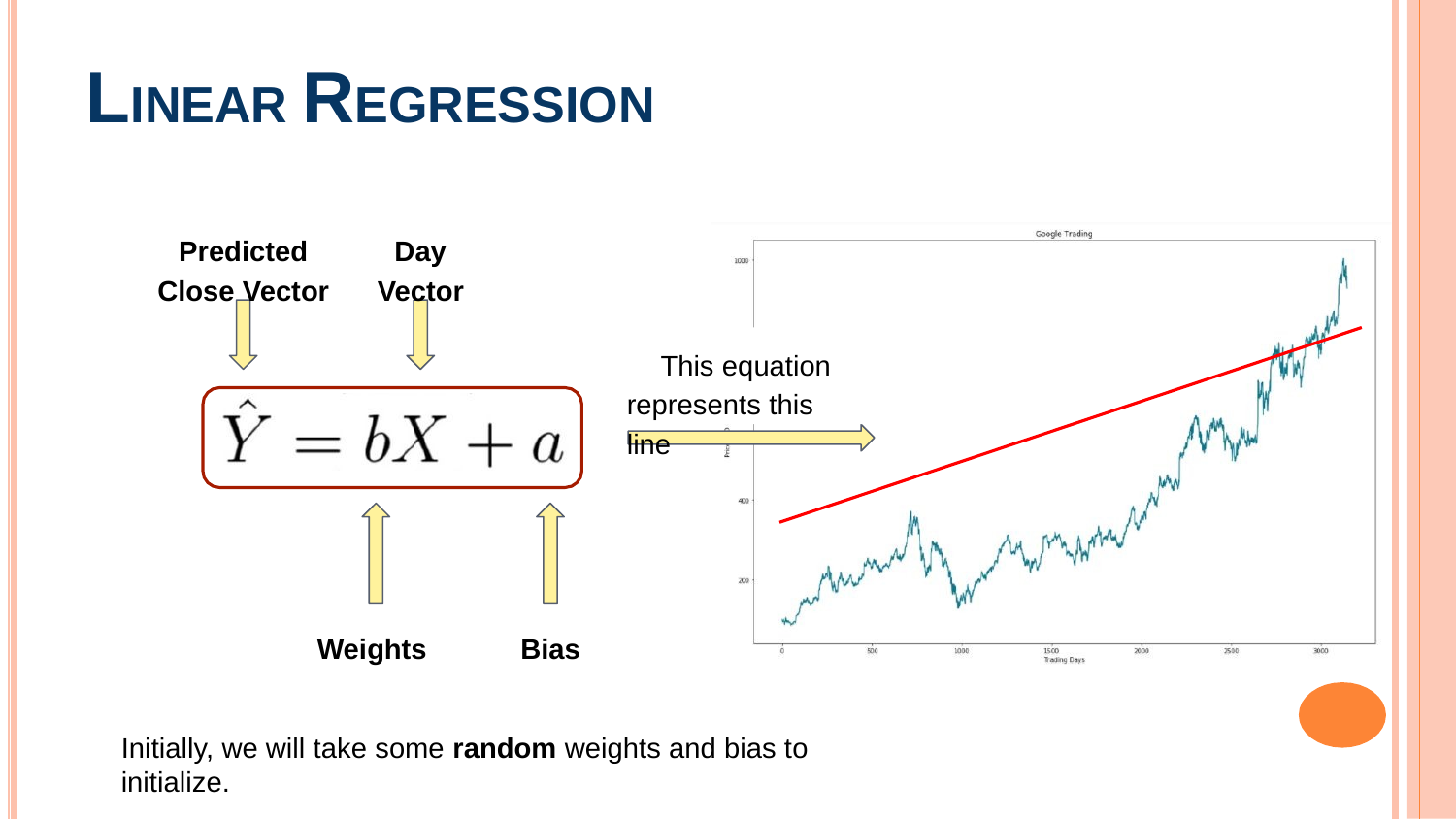

# LINEAR REGRESSION

Predicted  Close Vector
Day  Vector

This equation  represents this line

Weights
Bias

Initially, we will take some random weights and bias to initialize.